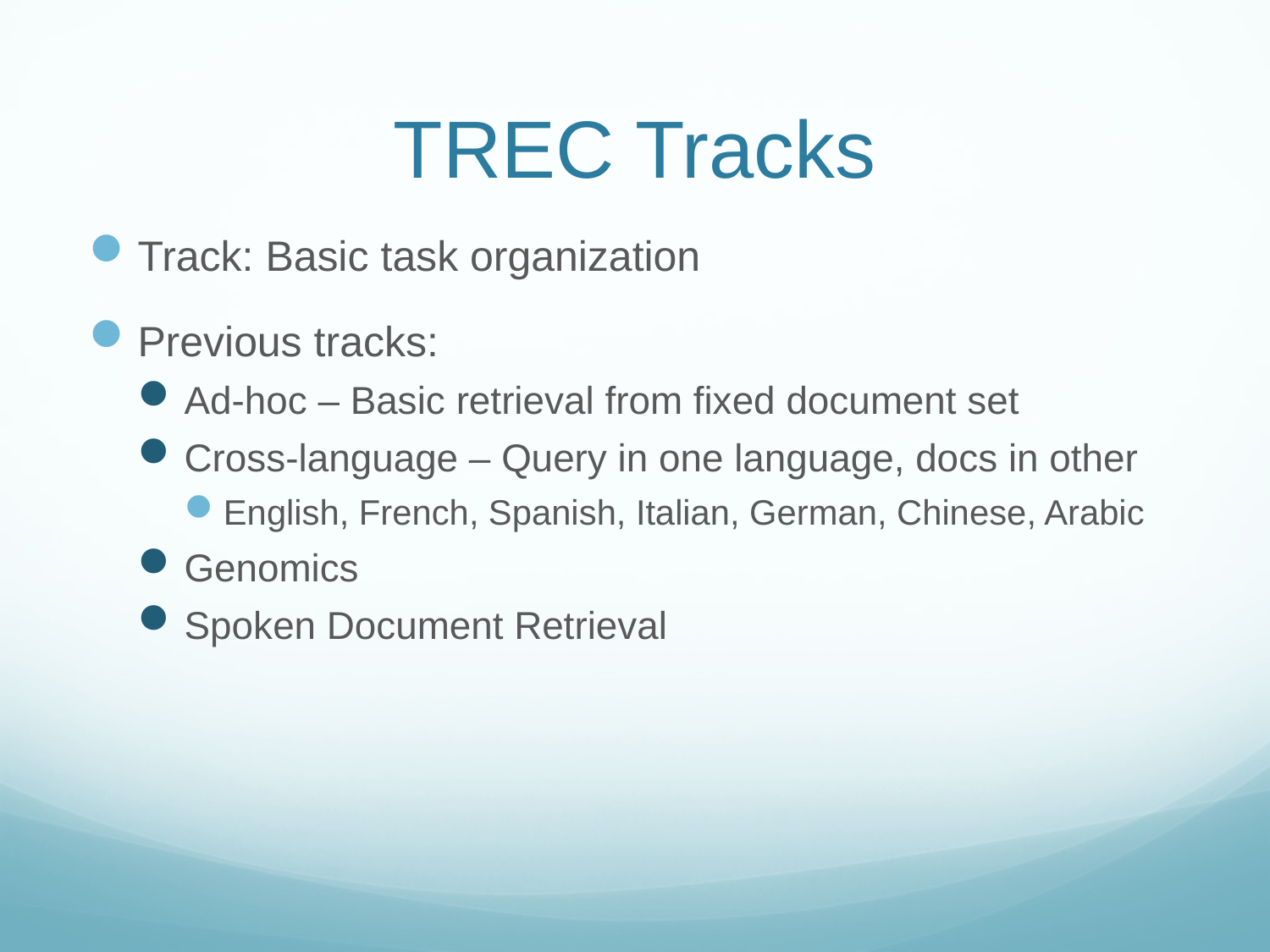

# TREC Tracks
Track: Basic task organization
Previous tracks:
Ad-hoc – Basic retrieval from fixed document set
Cross-language – Query in one language, docs in other
English, French, Spanish, Italian, German, Chinese, Arabic
Genomics
Spoken Document Retrieval